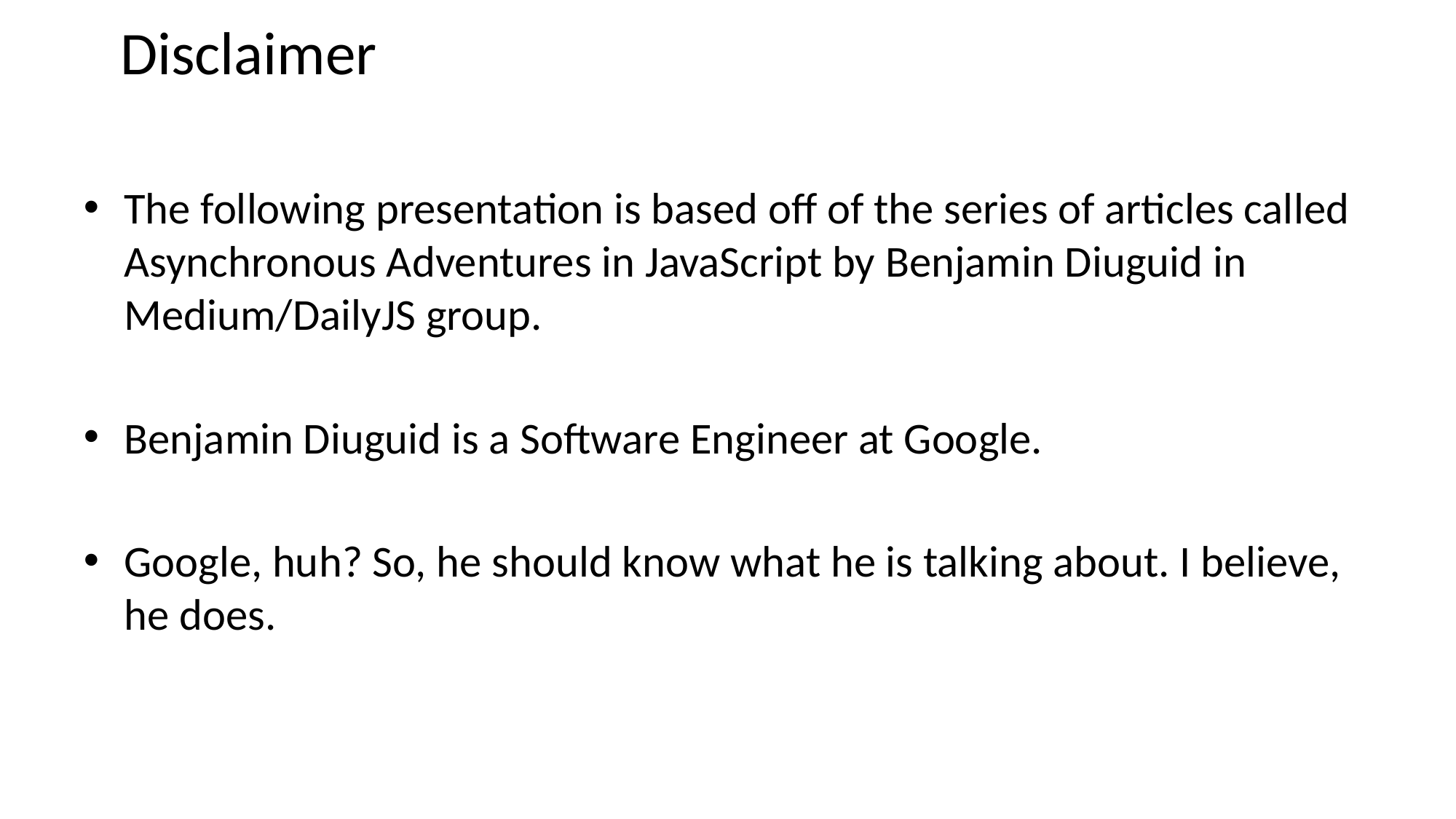

# Disclaimer
The following presentation is based off of the series of articles called Asynchronous Adventures in JavaScript by Benjamin Diuguid in Medium/DailyJS group.

Benjamin Diuguid is a Software Engineer at Google.

Google, huh? So, he should know what he is talking about. I believe, he does.